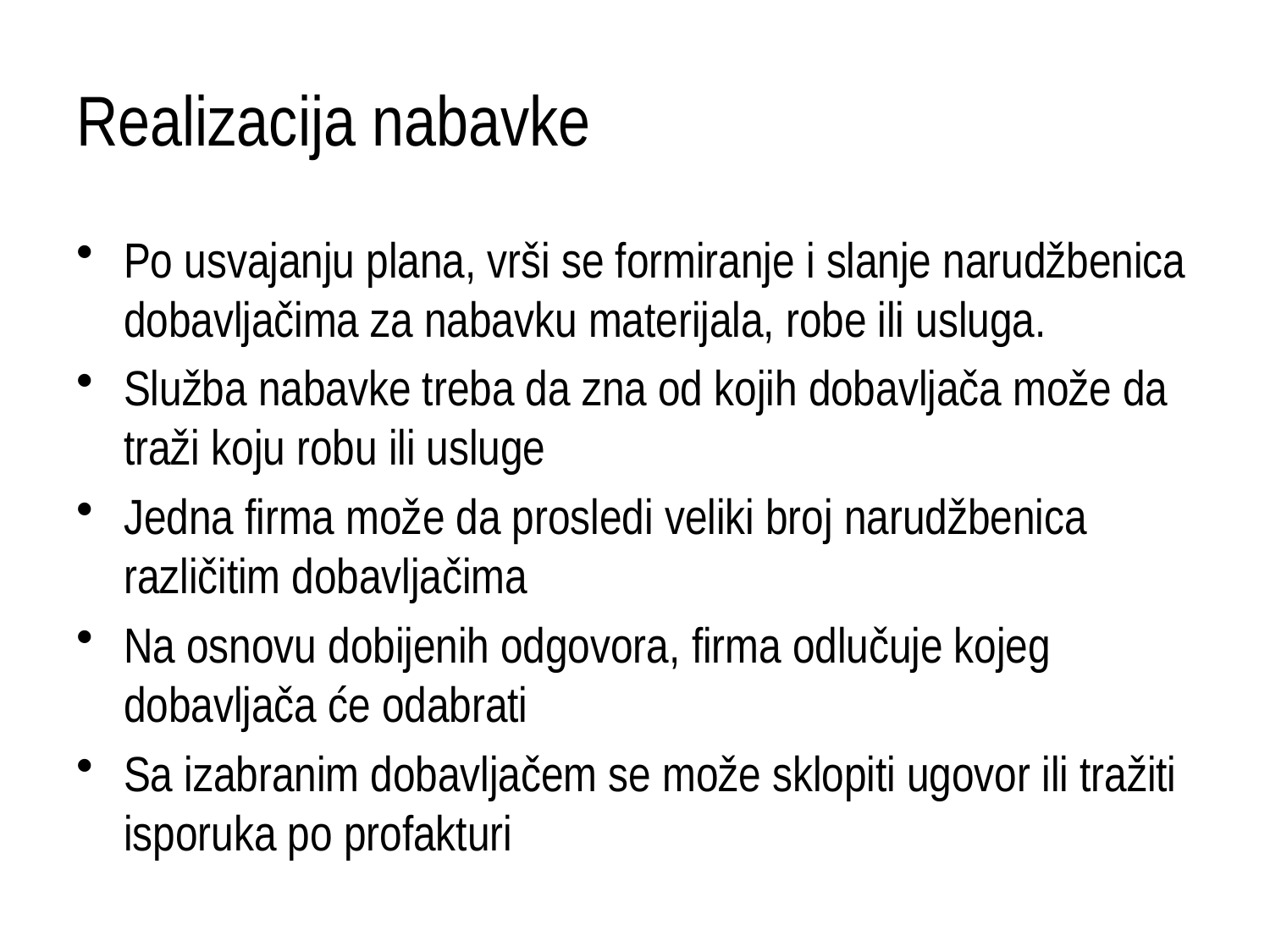

# Realizacija nabavke
Po usvajanju plana, vrši se formiranje i slanje narudžbenica dobavljačima za nabavku materijala, robe ili usluga.
Služba nabavke treba da zna od kojih dobavljača može da traži koju robu ili usluge
Jedna firma može da prosledi veliki broj narudžbenica različitim dobavljačima
Na osnovu dobijenih odgovora, firma odlučuje kojeg dobavljača će odabrati
Sa izabranim dobavljačem se može sklopiti ugovor ili tražiti isporuka po profakturi